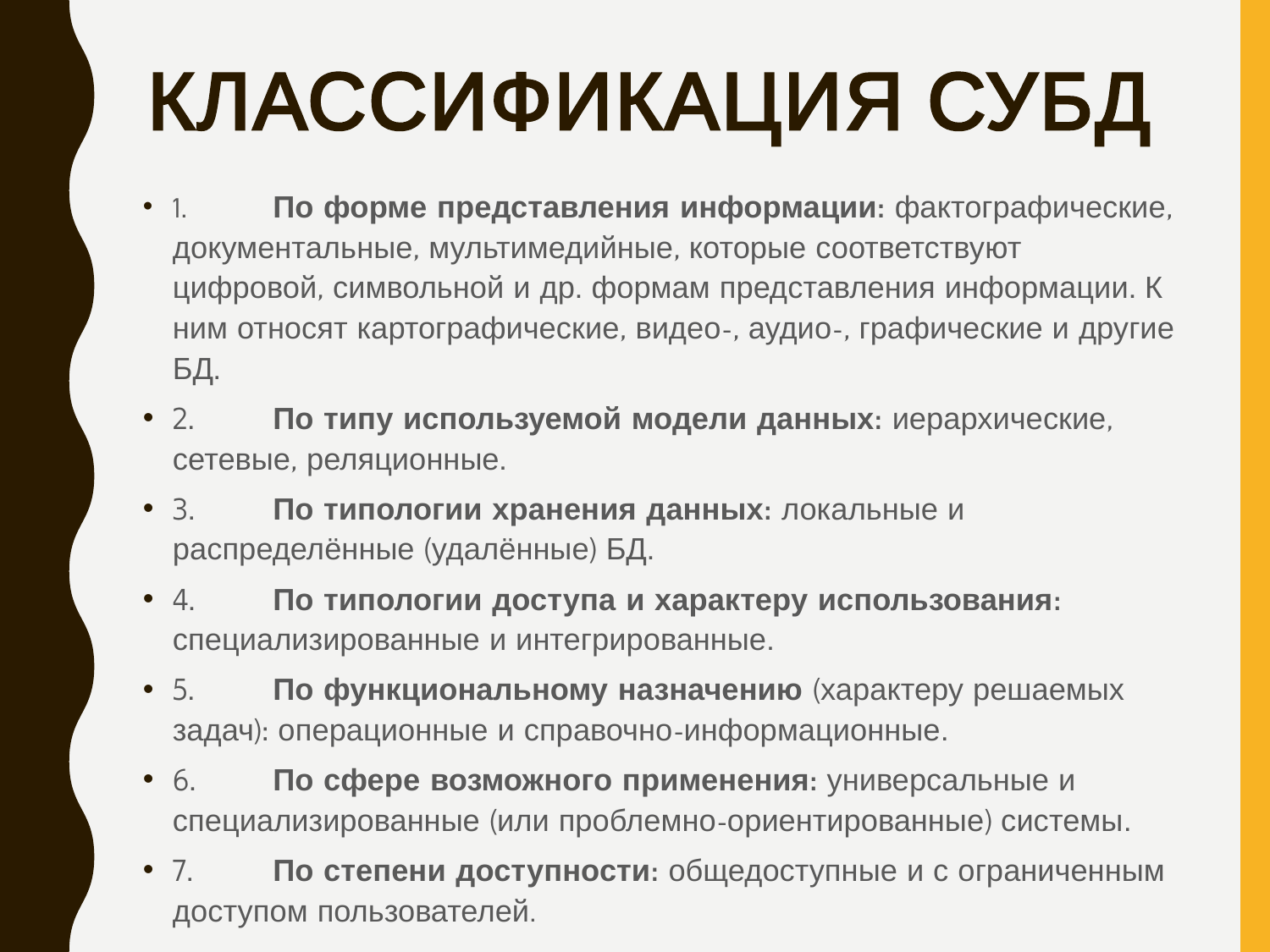

# Классификация СУБД
1.	По форме представления информации: фактографические, документальные, мультимедийные, которые соответствуют цифровой, символьной и др. формам представления информации. К ним относят картографические, видео-, аудио-, графические и другие БД.
2.	По типу используемой модели данных: иерархические, сетевые, реляционные.
3.	По типологии хранения данных: локальные и распределённые (удалённые) БД.
4.	По типологии доступа и характеру использования: специализированные и интегрированные.
5.	По функциональному назначению (характеру решаемых задач): операционные и справочно-информационные.
6.	По сфере возможного применения: универсальные и специализированные (или проблемно-ориентированные) системы.
7.	По степени доступности: общедоступные и с ограниченным доступом пользователей.